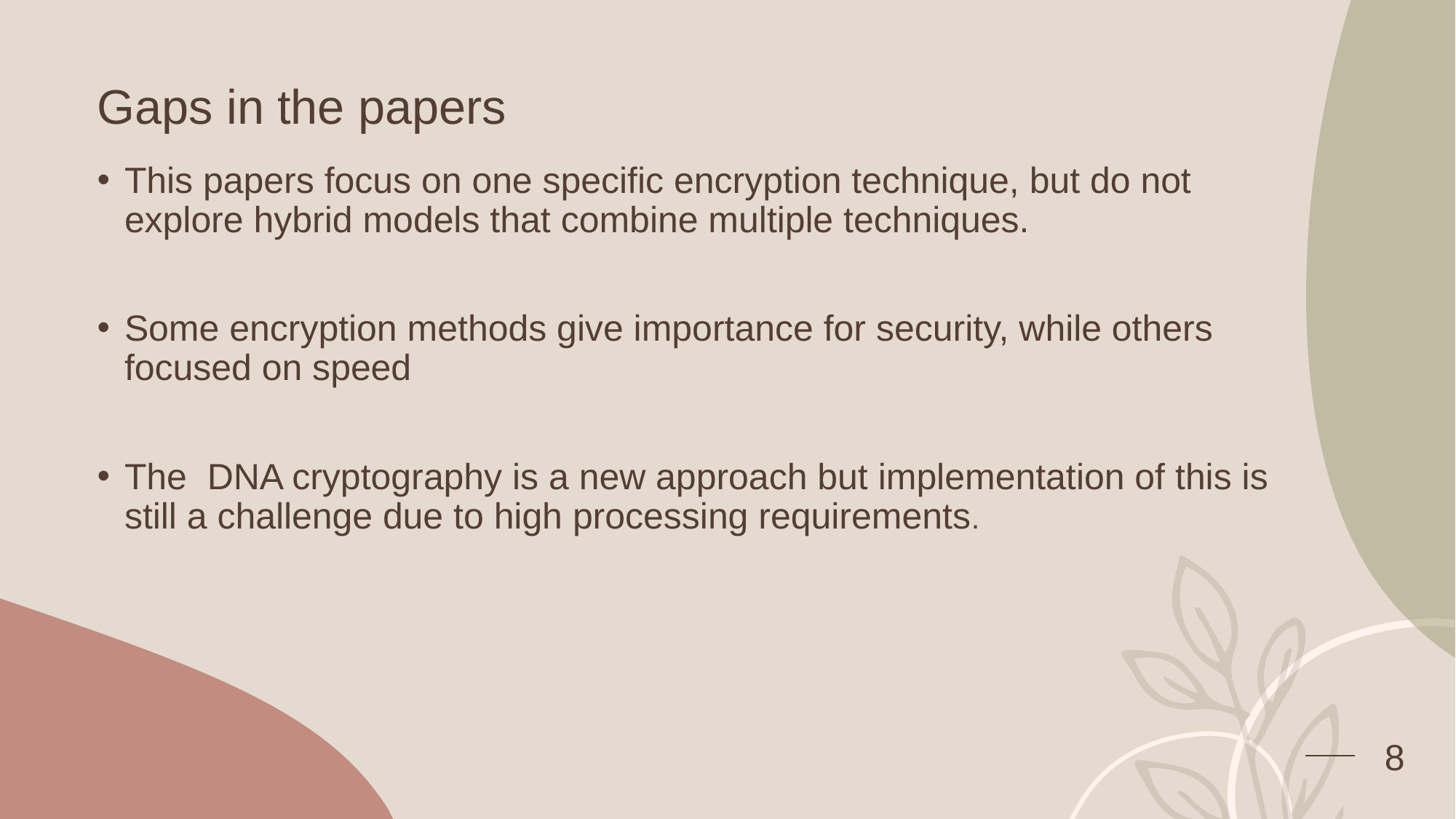

# Gaps in the papers
This papers focus on one specific encryption technique, but do not explore hybrid models that combine multiple techniques.

Some encryption methods give importance for security, while others focused on speed

The  DNA cryptography is a new approach but implementation of this is still a challenge due to high processing requirements.

8